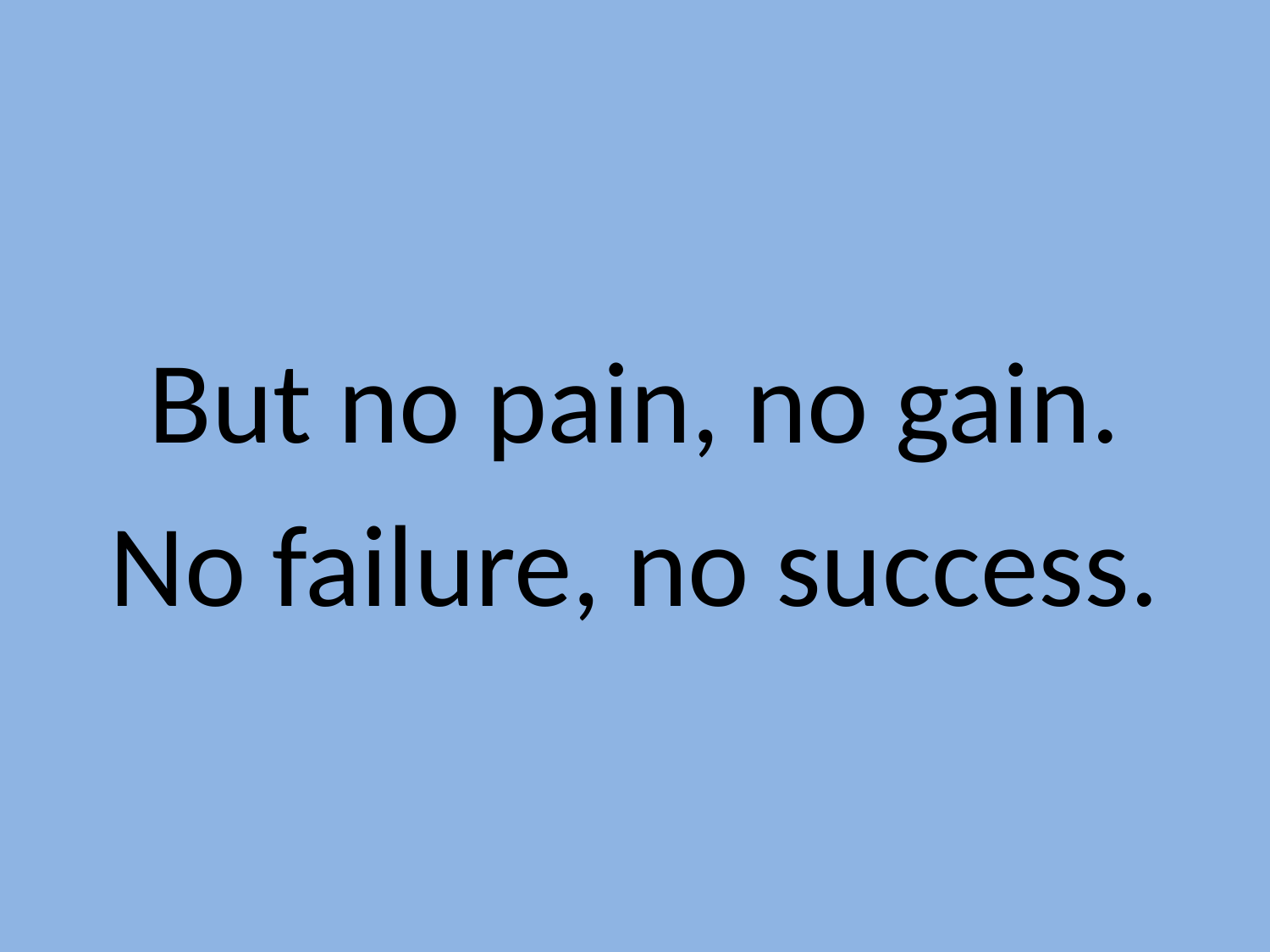

But no pain, no gain.
No failure, no success.